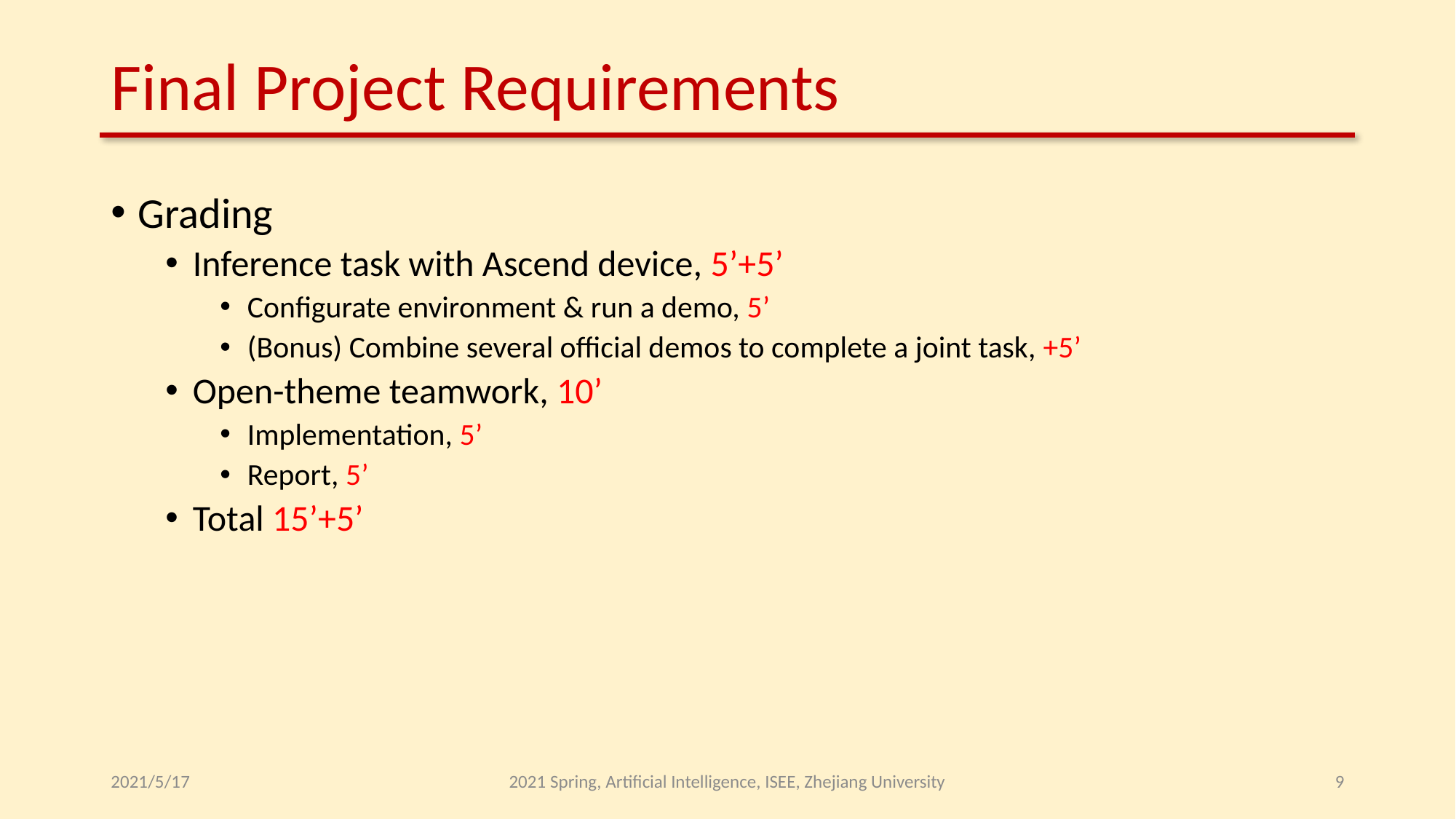

# Final Project Requirements
Grading
Inference task with Ascend device, 5’+5’
Configurate environment & run a demo, 5’
(Bonus) Combine several official demos to complete a joint task, +5’
Open-theme teamwork, 10’
Implementation, 5’
Report, 5’
Total 15’+5’
2021/5/17
2021 Spring, Artificial Intelligence, ISEE, Zhejiang University
9